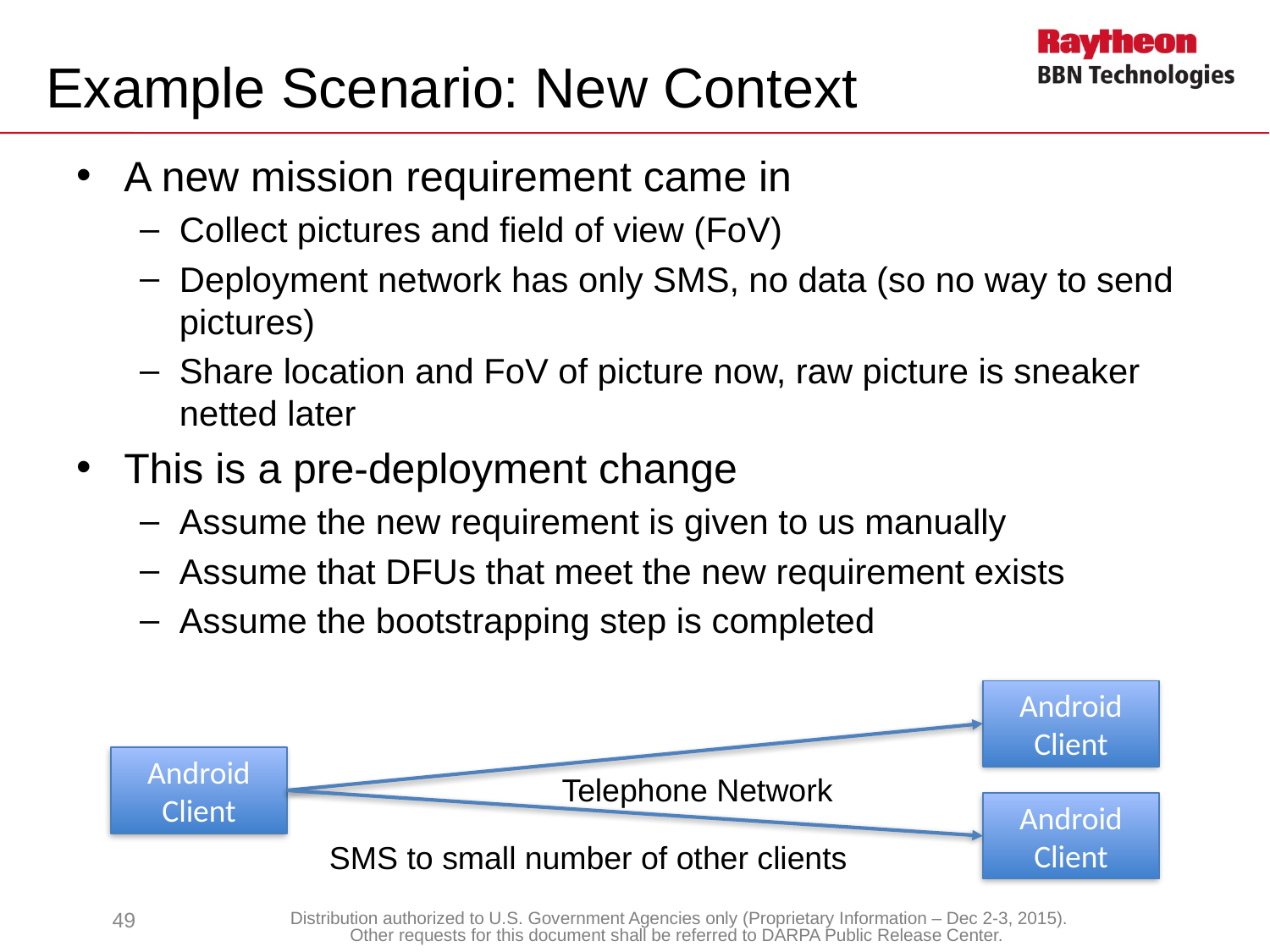

# Example Scenario: New Context
A new mission requirement came in
Collect pictures and field of view (FoV)
Deployment network has only SMS, no data (so no way to send pictures)
Share location and FoV of picture now, raw picture is sneaker netted later
This is a pre-deployment change
Assume the new requirement is given to us manually
Assume that DFUs that meet the new requirement exists
Assume the bootstrapping step is completed

Android Client
Android Client
Telephone Network
Android Client
SMS to small number of other clients
49